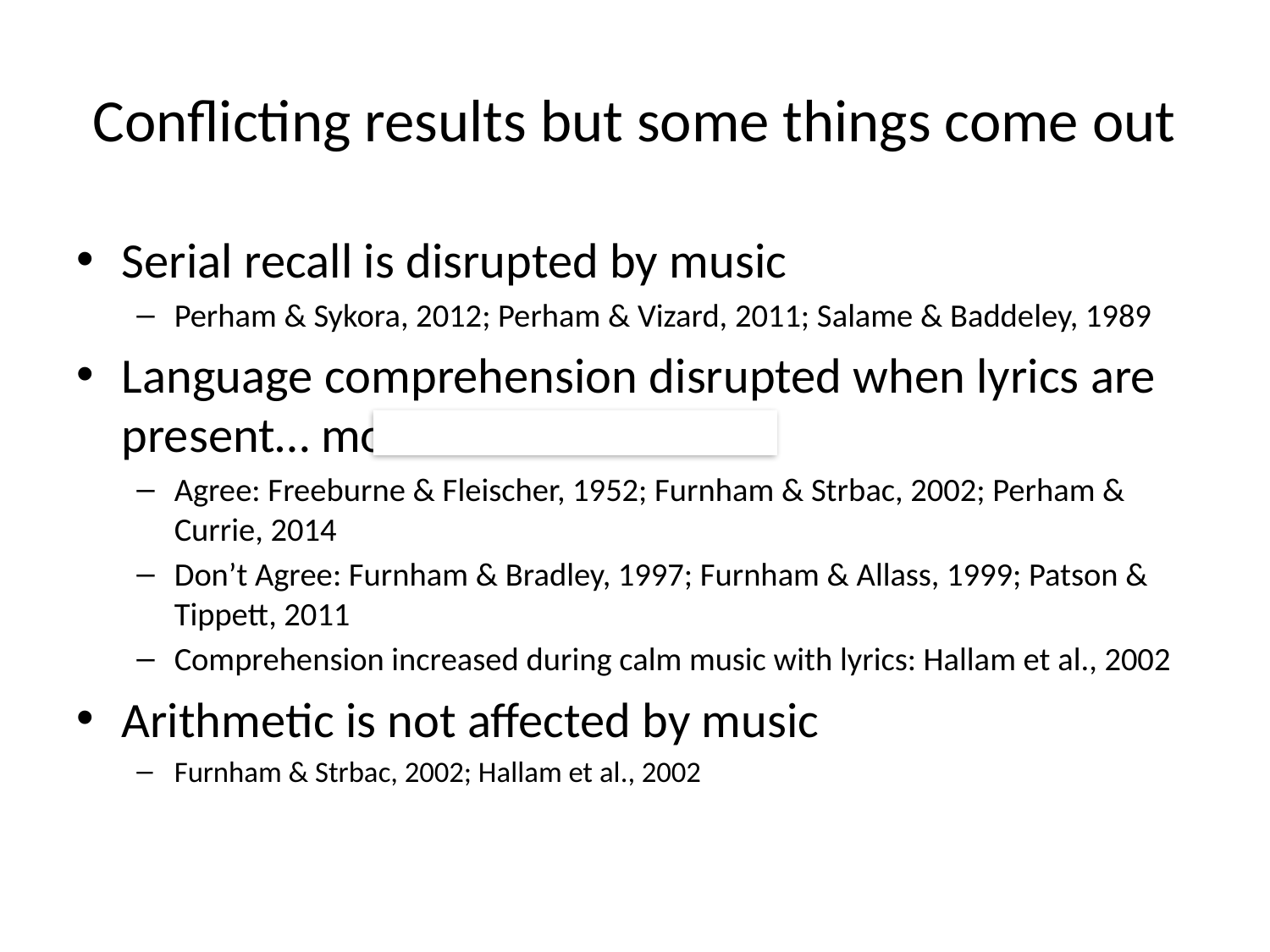

# Conflicting results but some things come out
Serial recall is disrupted by music
Perham & Sykora, 2012; Perham & Vizard, 2011; Salame & Baddeley, 1989
Language comprehension disrupted when lyrics are present… most of the time
Agree: Freeburne & Fleischer, 1952; Furnham & Strbac, 2002; Perham & Currie, 2014
Don’t Agree: Furnham & Bradley, 1997; Furnham & Allass, 1999; Patson & Tippett, 2011
Comprehension increased during calm music with lyrics: Hallam et al., 2002
Arithmetic is not affected by music
Furnham & Strbac, 2002; Hallam et al., 2002